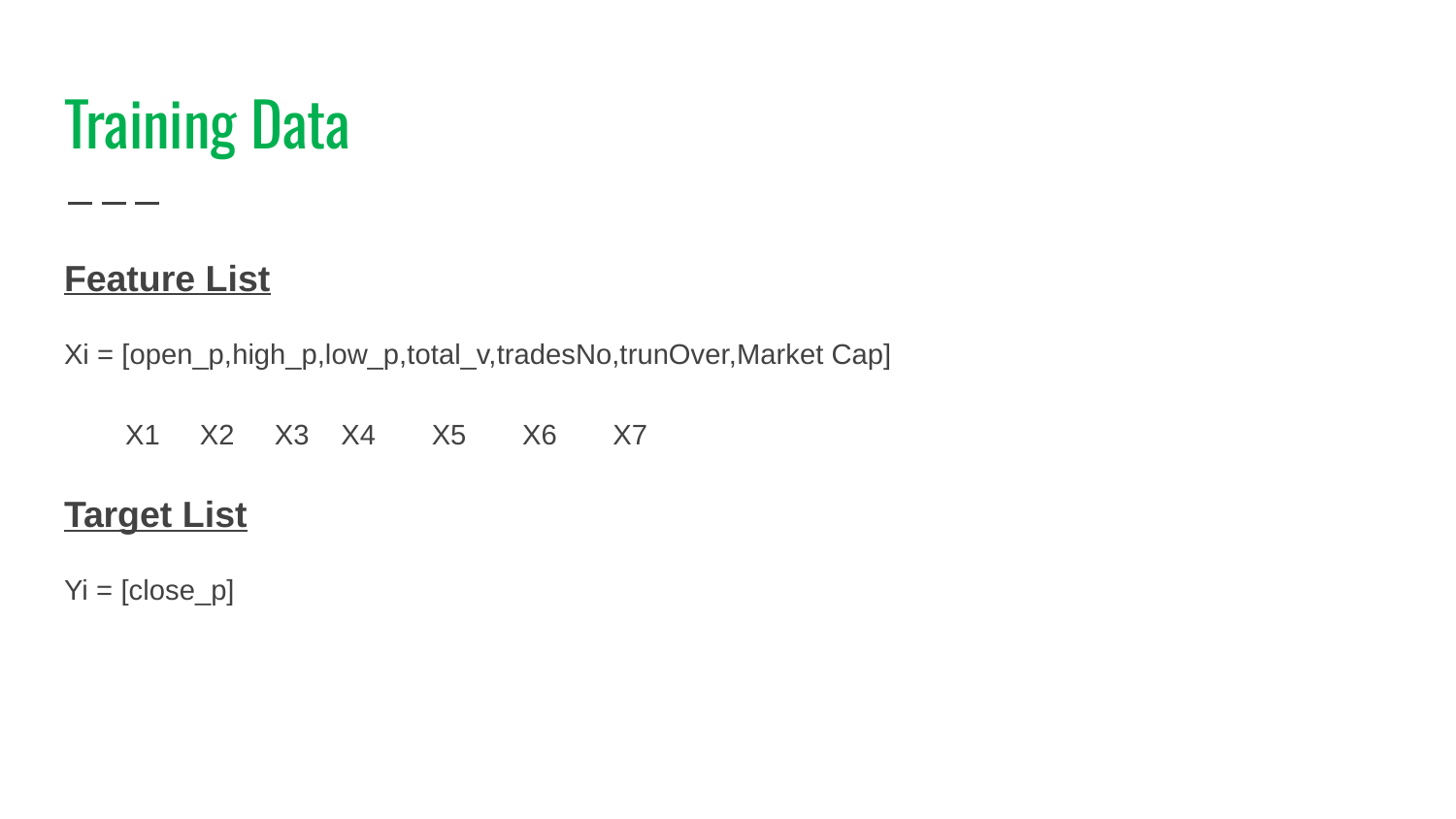

# Training Data
Feature List
Xi = [open_p,high_p,low_p,total_v,tradesNo,trunOver,Market Cap]
      X1     X2     X3    X4       X5       X6       X7
Target List
Yi = [close_p]